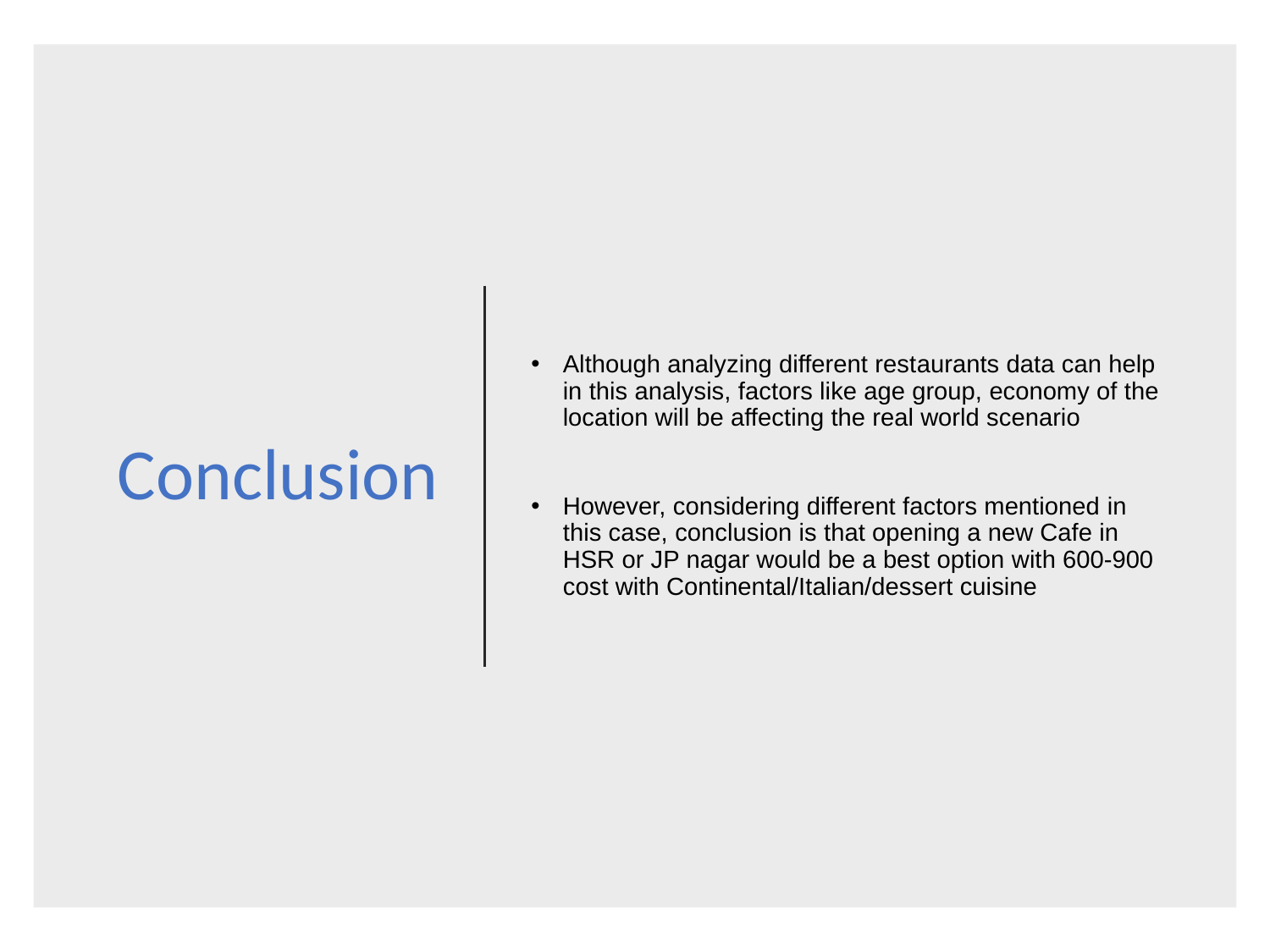

# Conclusion
Although analyzing different restaurants data can help in this analysis, factors like age group, economy of the location will be affecting the real world scenario

However, considering different factors mentioned in this case, conclusion is that opening a new Cafe in HSR or JP nagar would be a best option with 600-900 cost with Continental/Italian/dessert cuisine